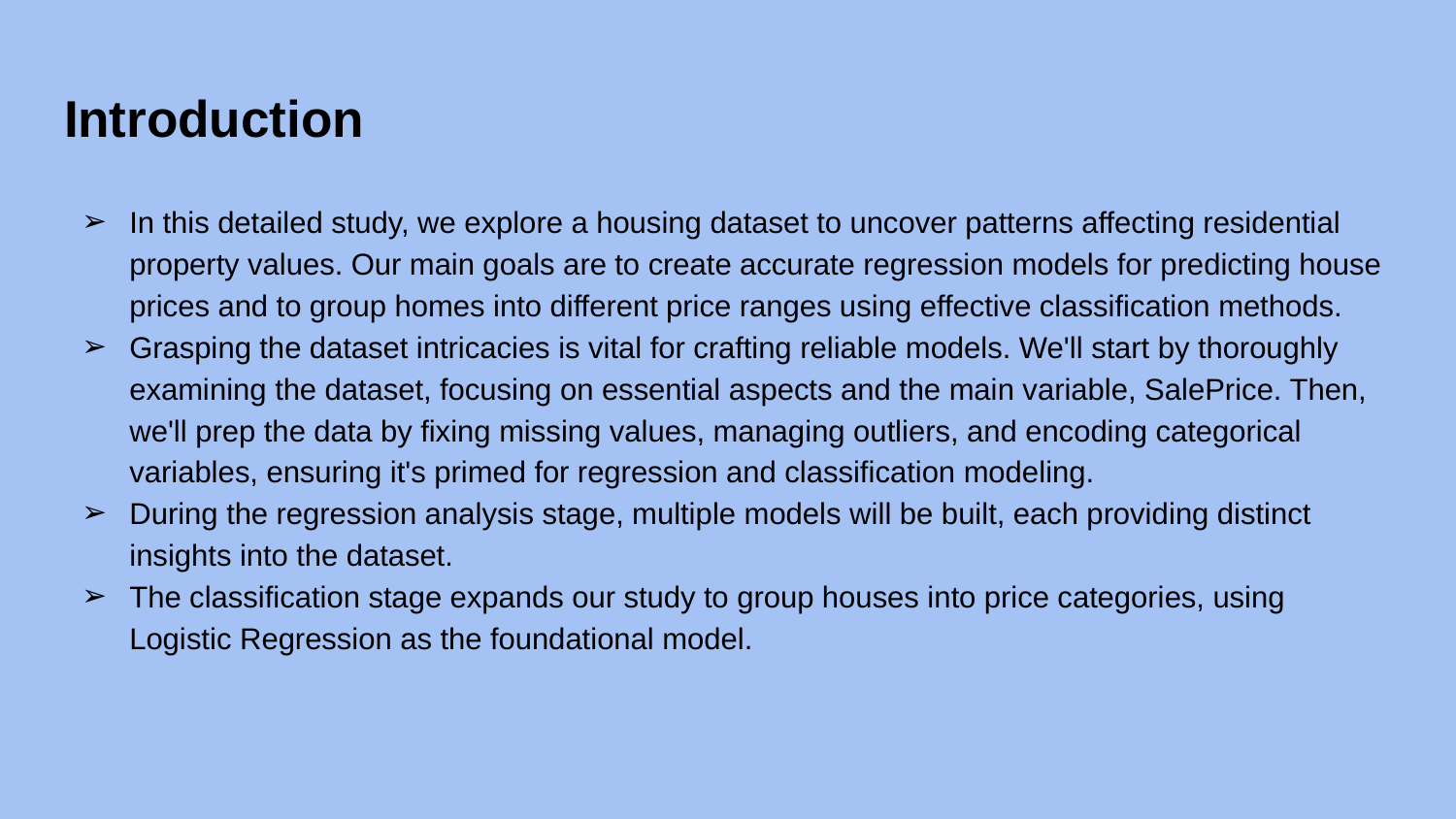

# Introduction
In this detailed study, we explore a housing dataset to uncover patterns affecting residential property values. Our main goals are to create accurate regression models for predicting house prices and to group homes into different price ranges using effective classification methods.
Grasping the dataset intricacies is vital for crafting reliable models. We'll start by thoroughly examining the dataset, focusing on essential aspects and the main variable, SalePrice. Then, we'll prep the data by fixing missing values, managing outliers, and encoding categorical variables, ensuring it's primed for regression and classification modeling.
During the regression analysis stage, multiple models will be built, each providing distinct insights into the dataset.
The classification stage expands our study to group houses into price categories, using Logistic Regression as the foundational model.